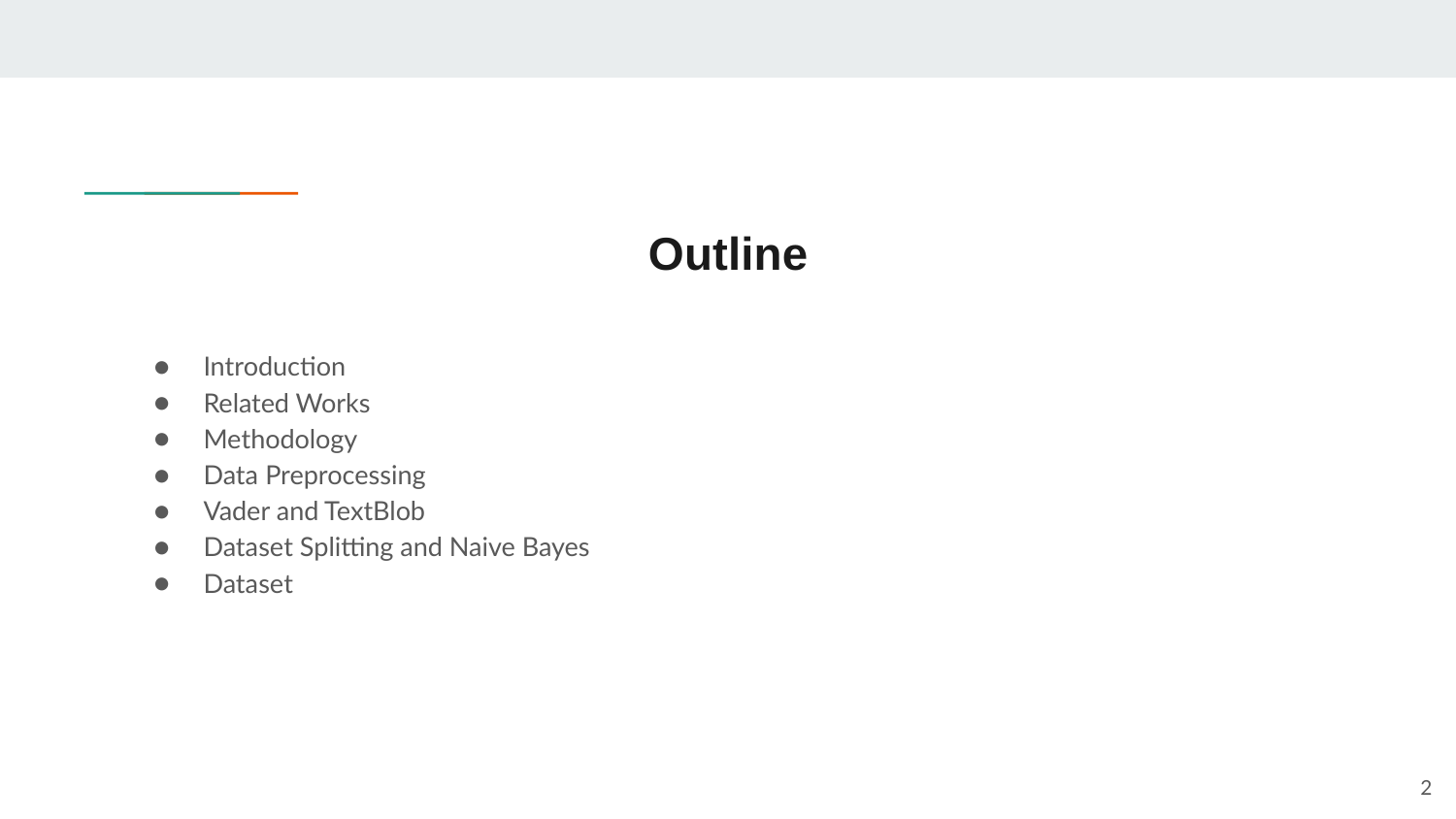

# Outline
Introduction
Related Works
Methodology
Data Preprocessing
Vader and TextBlob
Dataset Splitting and Naive Bayes
Dataset
2